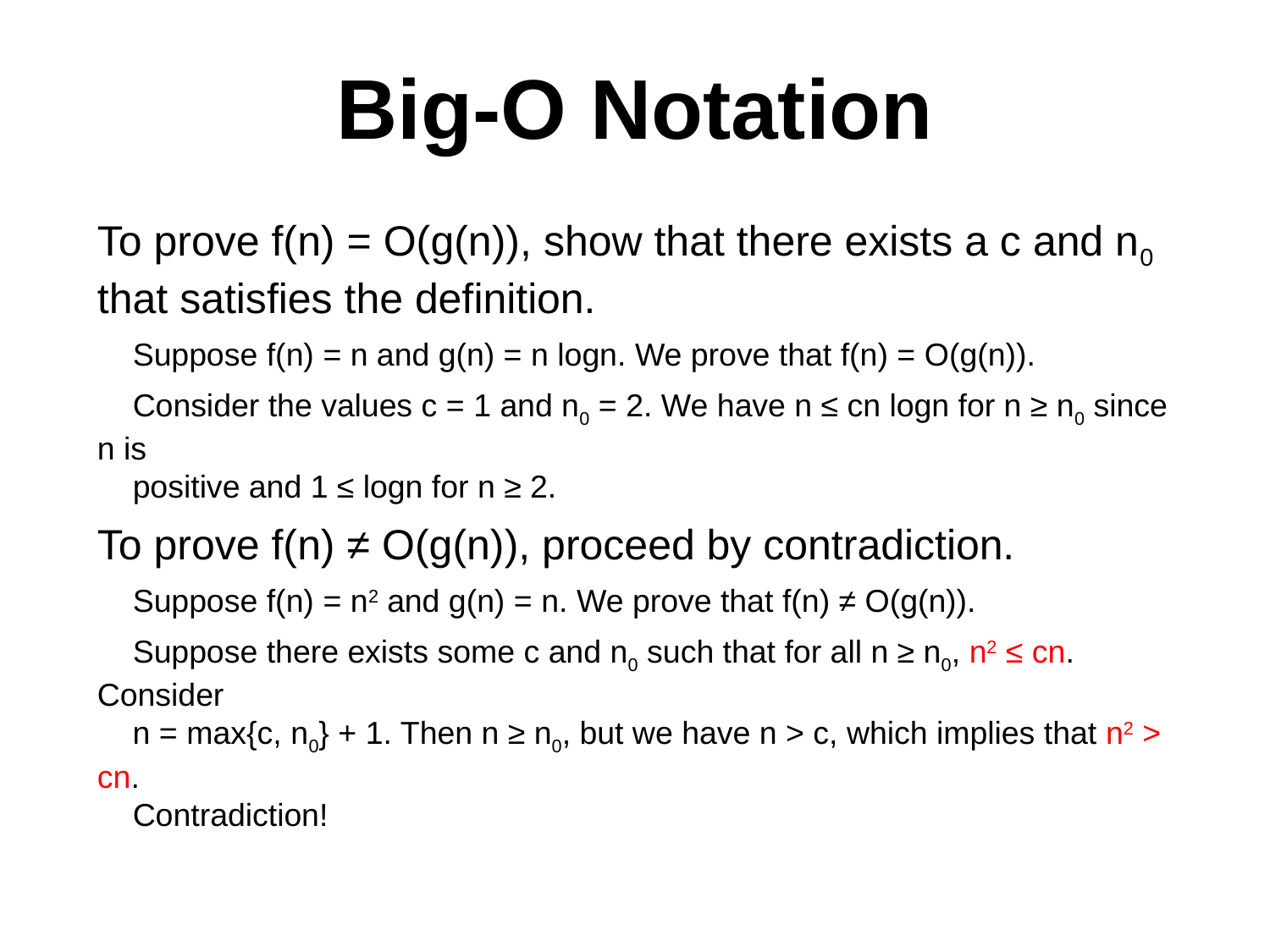

Big-O Notation
To prove f(n) = O(g(n)), show that there exists a c and n0 that satisfies the definition.

    Suppose f(n) = n and g(n) = n logn. We prove that f(n) = O(g(n)).

    Consider the values c = 1 and n0 = 2. We have n ≤ cn logn for n ≥ n0 since n is
    positive and 1 ≤ logn for n ≥ 2.

To prove f(n) ≠ O(g(n)), proceed by contradiction.

    Suppose f(n) = n2 and g(n) = n. We prove that f(n) ≠ O(g(n)).

    Suppose there exists some c and n0 such that for all n ≥ n0, n2 ≤ cn. Consider
    n = max{c, n0} + 1. Then n ≥ n0, but we have n > c, which implies that n2 > cn.
    Contradiction!